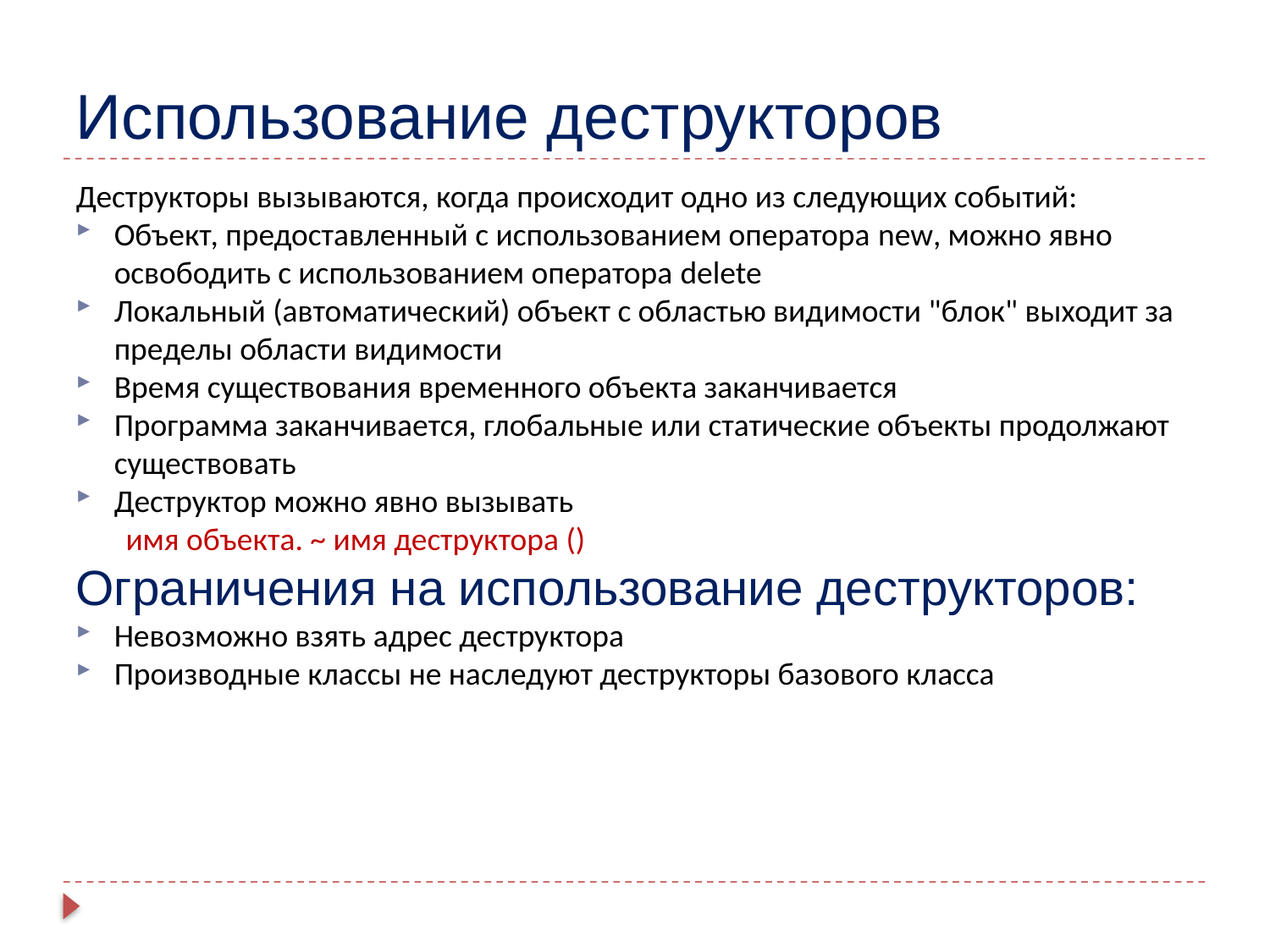

Использование деструкторов
Деструкторы вызываются, когда происходит одно из следующих событий:
Объект, предоставленный с использованием оператора new, можно явно освободить с использованием оператора delete
Локальный (автоматический) объект с областью видимости "блок" выходит за пределы области видимости
Время существования временного объекта заканчивается
Программа заканчивается, глобальные или статические объекты продолжают существовать
Деструктор можно явно вызывать
имя объекта. ~ имя деструктора ()
Ограничения на использование деструкторов:
Невозможно взять адрес деструктора
Производные классы не наследуют деструкторы базового класса